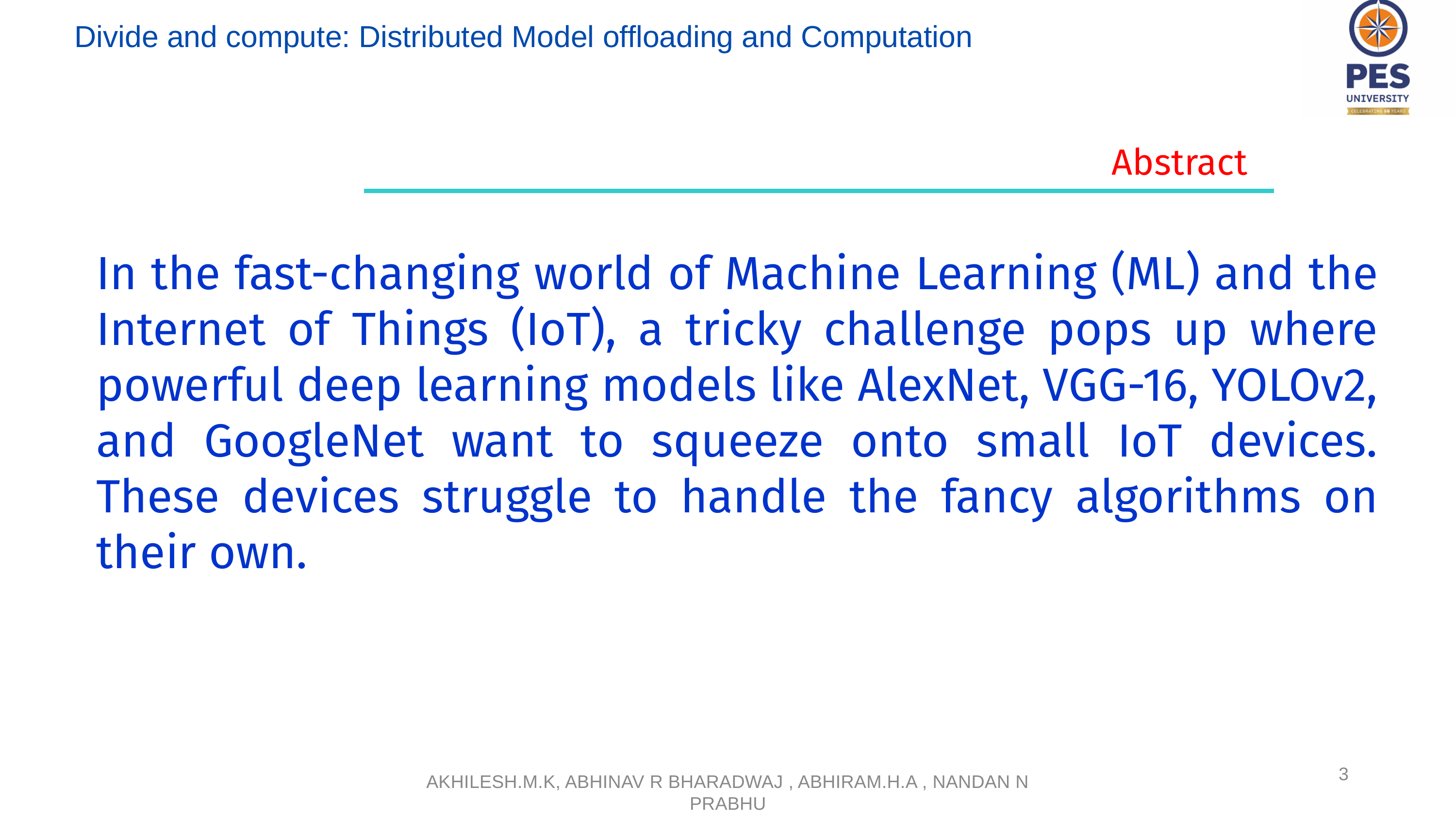

Divide and compute: Distributed Model offloading and Computation
Abstract

In the fast-changing world of Machine Learning (ML) and the Internet of Things (IoT), a tricky challenge pops up where powerful deep learning models like AlexNet, VGG-16, YOLOv2, and GoogleNet want to squeeze onto small IoT devices. These devices struggle to handle the fancy algorithms on their own.
3
AKHILESH.M.K, ABHINAV R BHARADWAJ , ABHIRAM.H.A , NANDAN N PRABHU